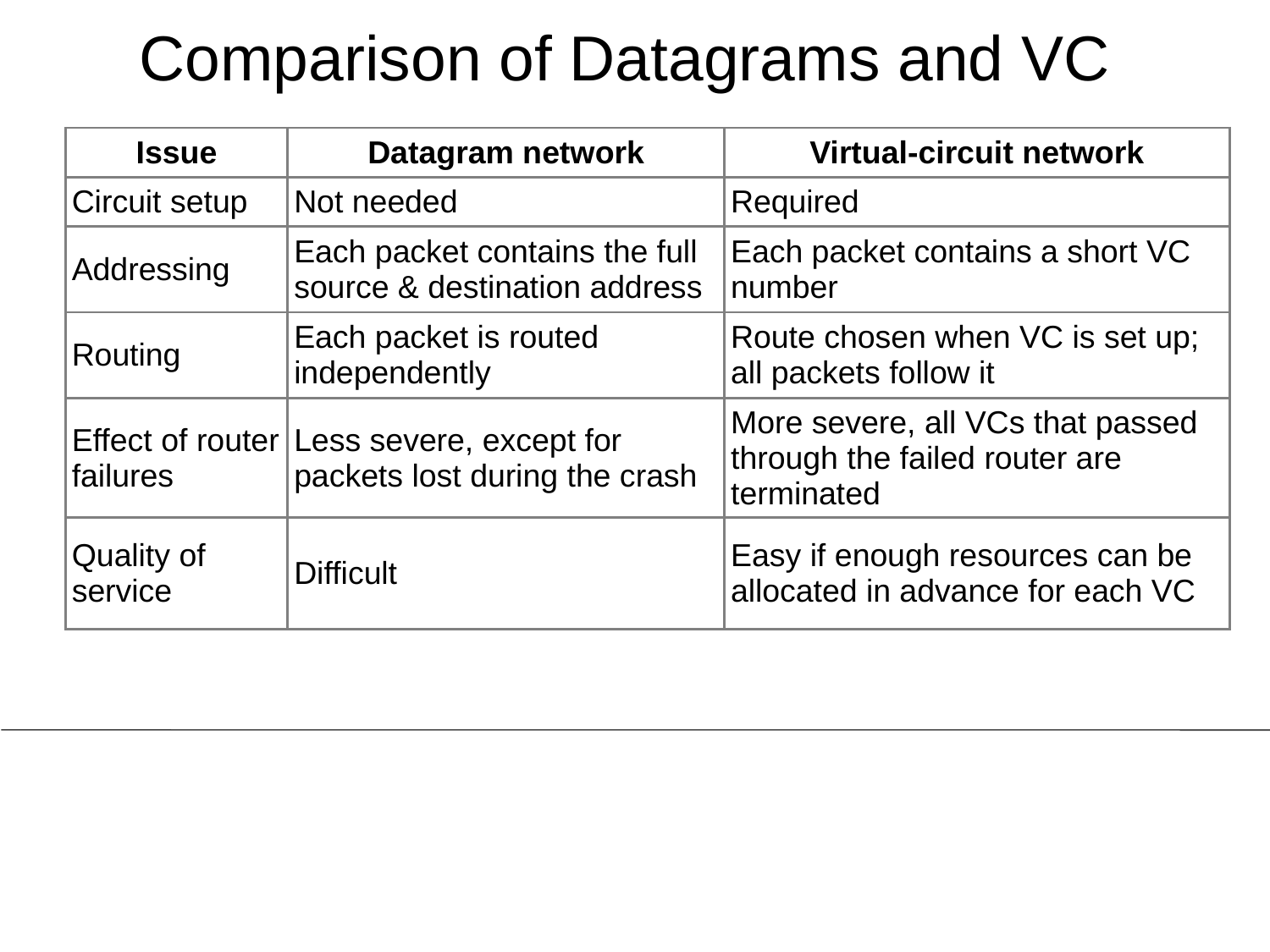

# Comparison of Datagrams and VC
| Issue | Datagram network | Virtual-circuit network |
| --- | --- | --- |
| Circuit setup | Not needed | Required |
| Addressing | Each packet contains the full source & destination address | Each packet contains a short VC number |
| Routing | Each packet is routed independently | Route chosen when VC is set up; all packets follow it |
| Effect of router failures | Less severe, except for packets lost during the crash | More severe, all VCs that passed through the failed router are terminated |
| Quality of service | Difficult | Easy if enough resources can be allocated in advance for each VC |